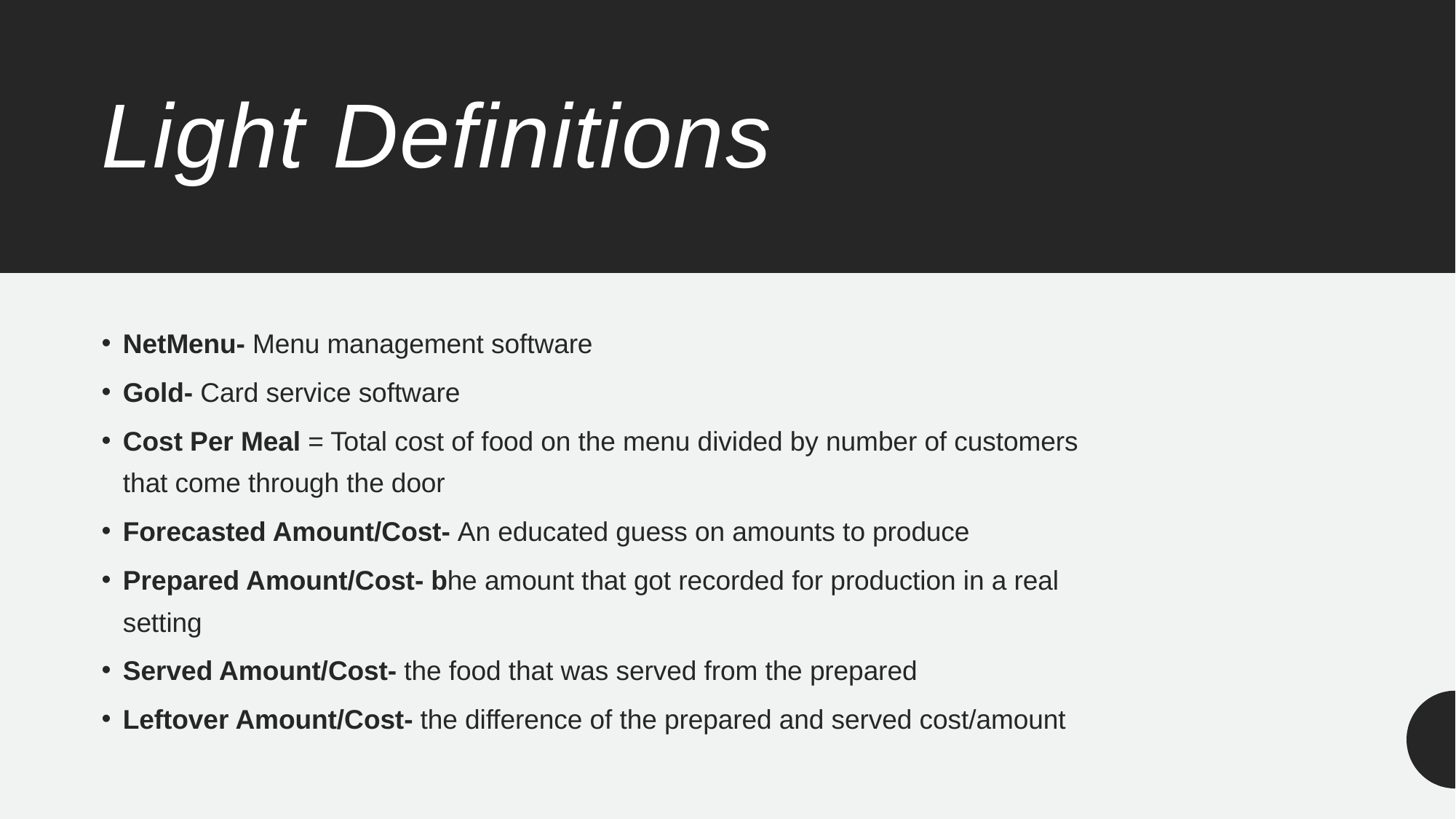

# Light Definitions
NetMenu- Menu management software
Gold- Card service software
Cost Per Meal = Total cost of food on the menu divided by number of customers that come through the door
Forecasted Amount/Cost- An educated guess on amounts to produce
Prepared Amount/Cost- bhe amount that got recorded for production in a real setting
Served Amount/Cost- the food that was served from the prepared
Leftover Amount/Cost- the difference of the prepared and served cost/amount